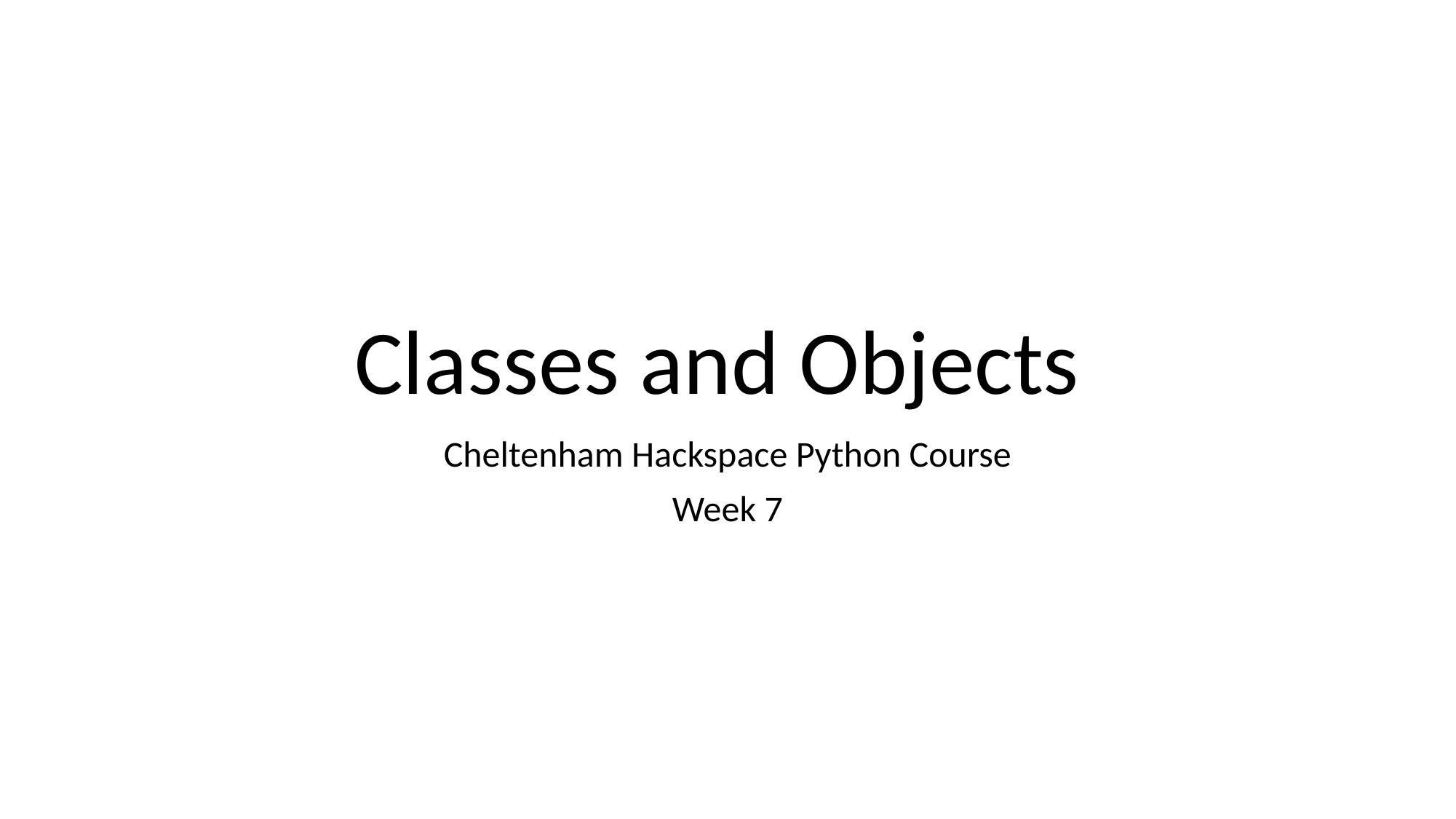

# Classes and Objects
Cheltenham Hackspace Python Course
Week 7